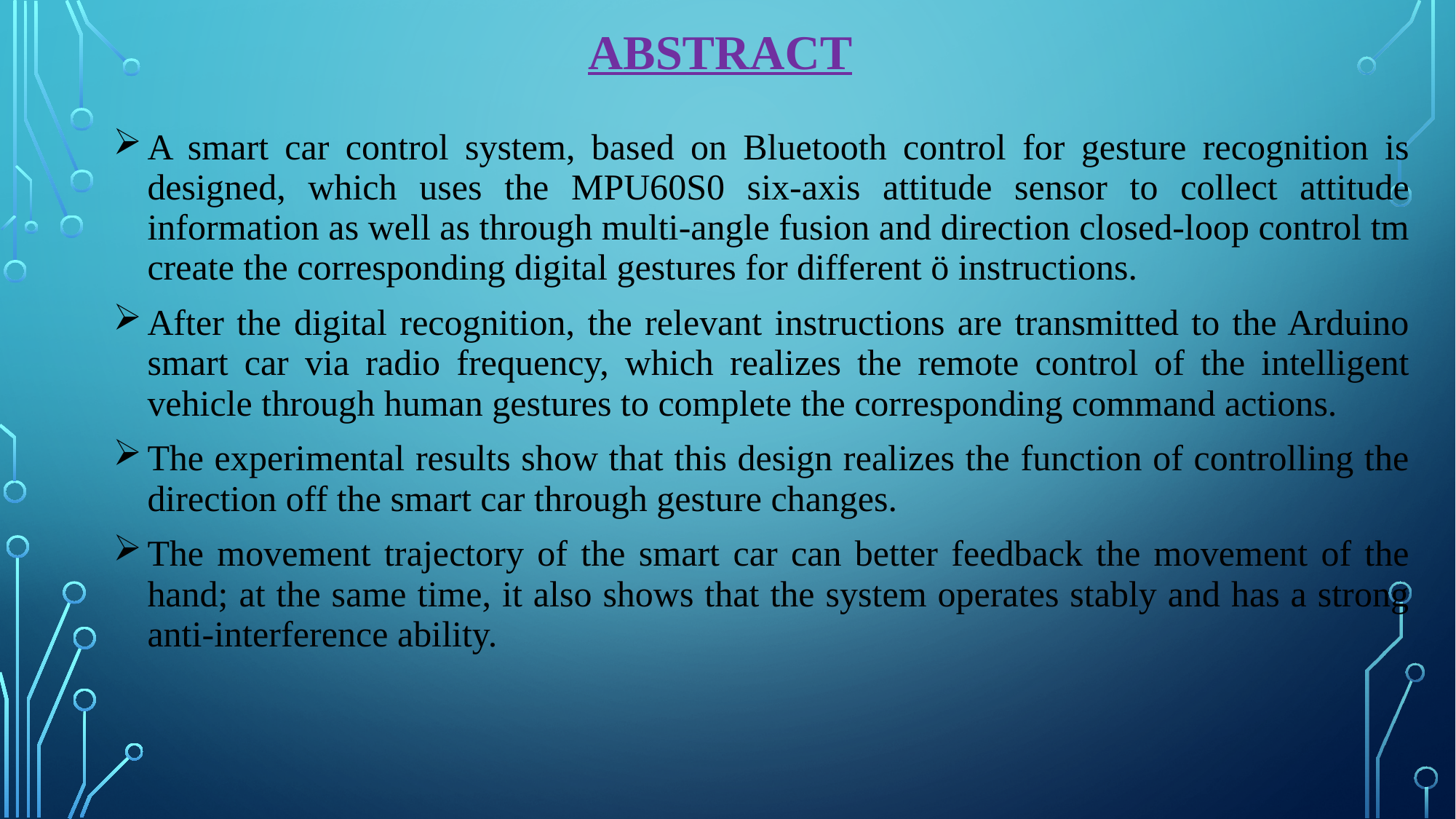

ABSTRACT
A smart car control system, based on Bluetooth control for gesture recognition is designed, which uses the MPU60S0 six-axis attitude sensor to collect attitude information as well as through multi-angle fusion and direction closed-loop control tm create the corresponding digital gestures for different ö instructions.
After the digital recognition, the relevant instructions are transmitted to the Arduino smart car via radio frequency, which realizes the remote control of the intelligent vehicle through human gestures to complete the corresponding command actions.
The experimental results show that this design realizes the function of controlling the direction off the smart car through gesture changes.
The movement trajectory of the smart car can better feedback the movement of the hand; at the same time, it also shows that the system operates stably and has a strong anti-interference ability.